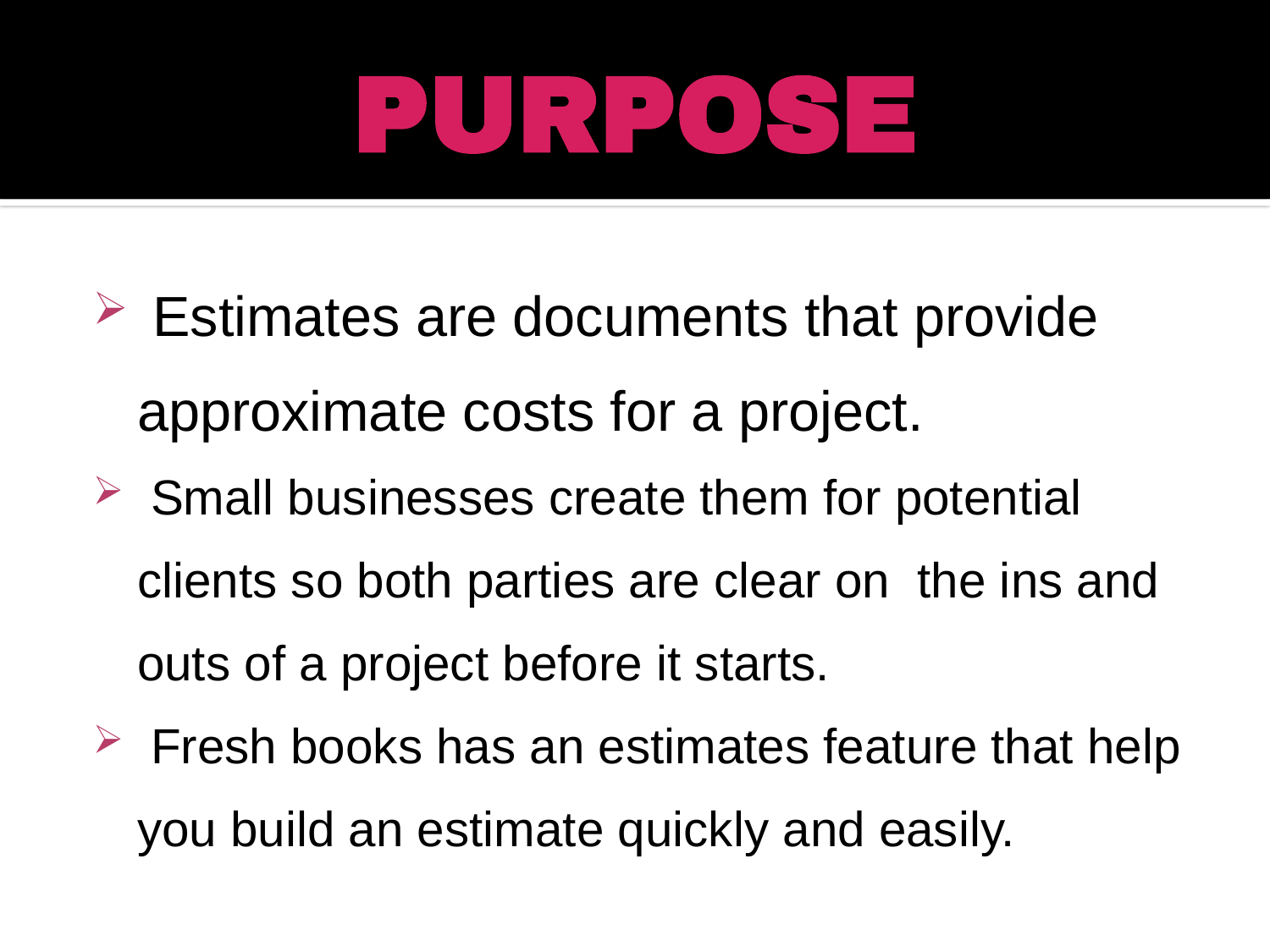

# PURPOSE
 Estimates are documents that provide approximate costs for a project.
 Small businesses create them for potential clients so both parties are clear on  the ins and outs of a project before it starts.
 Fresh books has an estimates feature that help you build an estimate quickly and easily.